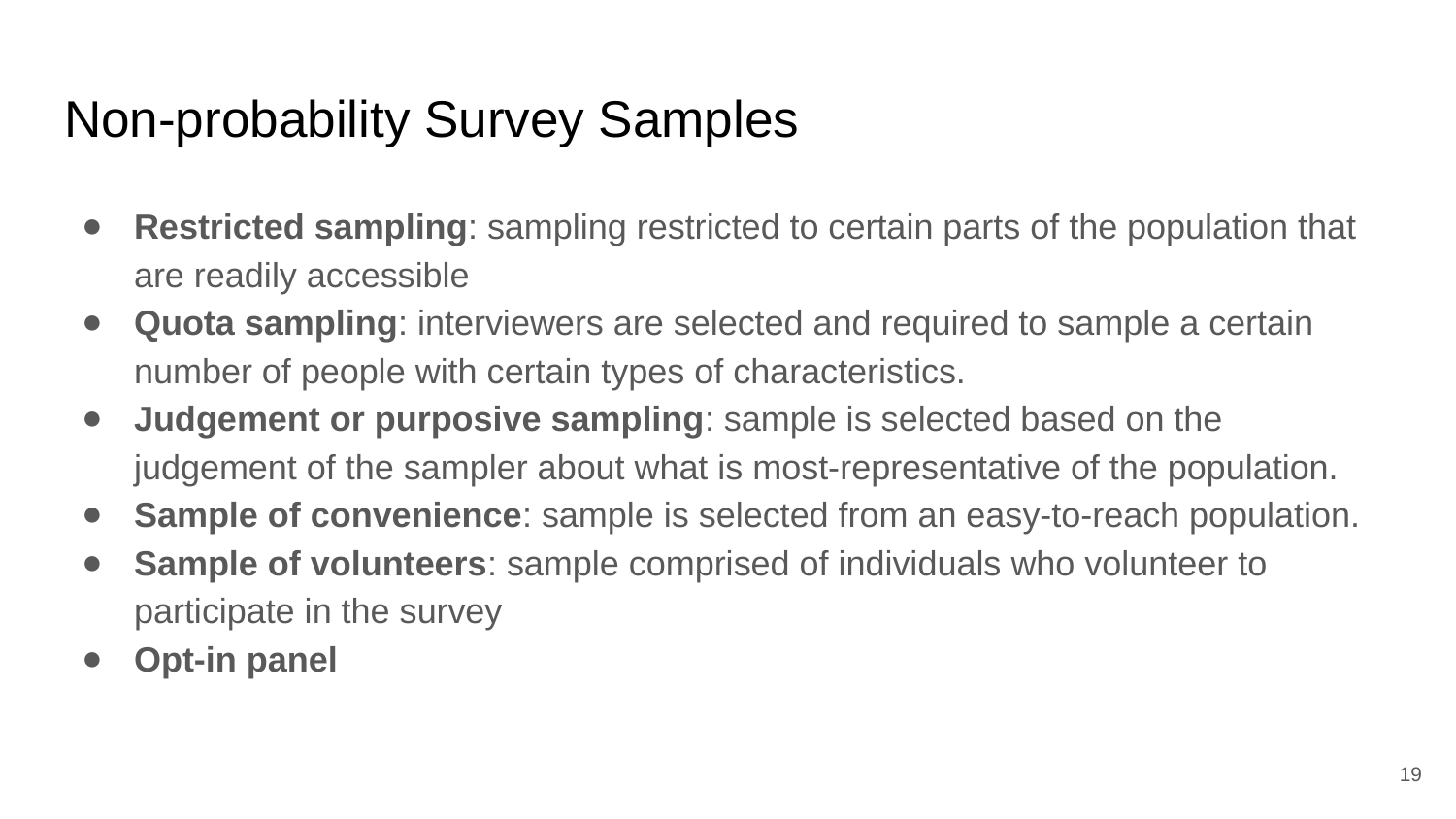

# Non-probability Survey Samples
Restricted sampling: sampling restricted to certain parts of the population that are readily accessible
Quota sampling: interviewers are selected and required to sample a certain number of people with certain types of characteristics.
Judgement or purposive sampling: sample is selected based on the judgement of the sampler about what is most-representative of the population.
Sample of convenience: sample is selected from an easy-to-reach population.
Sample of volunteers: sample comprised of individuals who volunteer to participate in the survey
Opt-in panel
19